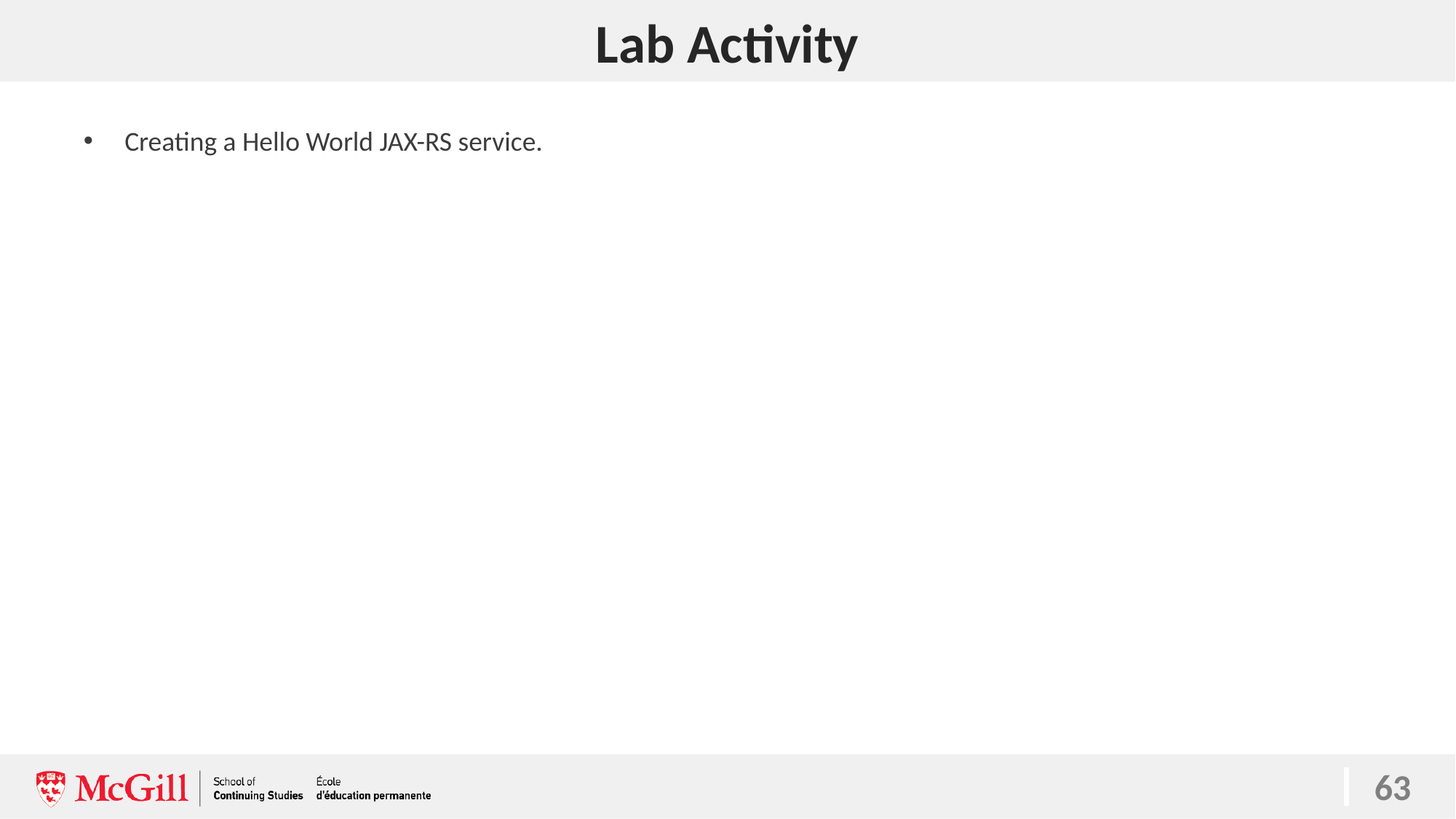

# Lab Activity
Creating a Hello World JAX-RS service.